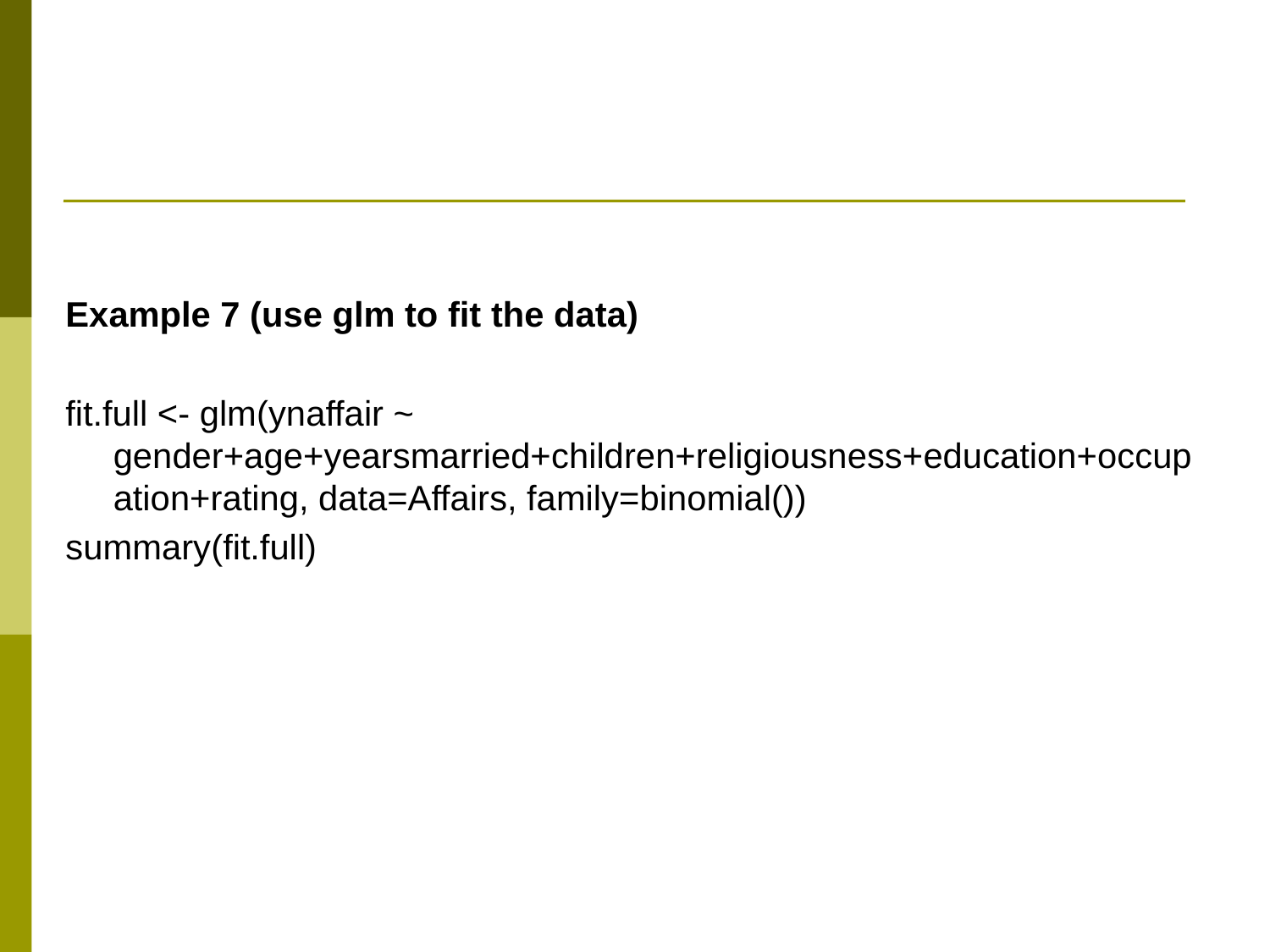

#
Example 7 (use glm to fit the data)

fit.full <- glm(ynaffair ~ gender+age+yearsmarried+children+religiousness+education+occupation+rating, data=Affairs, family=binomial())
summary(fit.full)